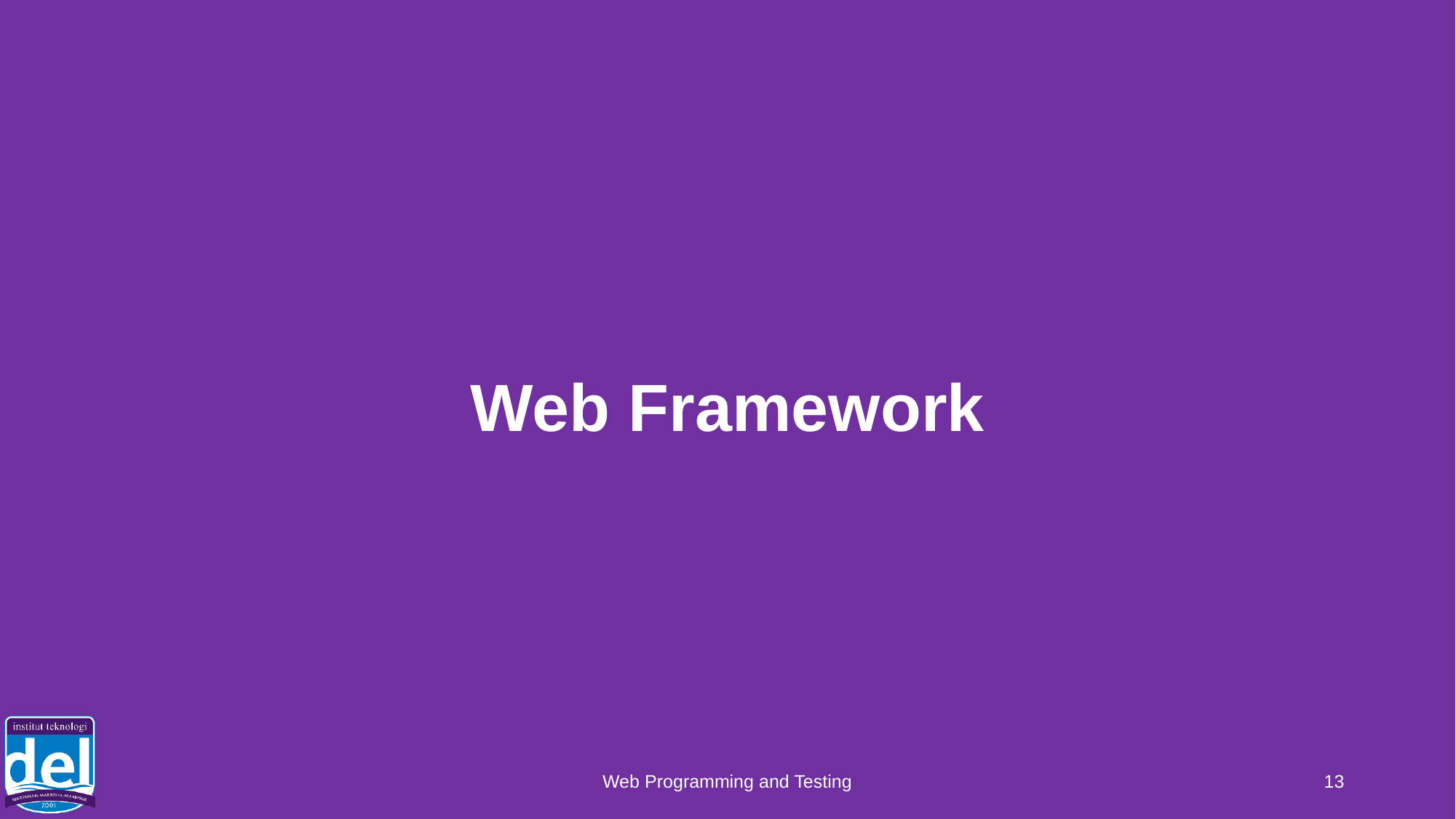

# Web Framework
Web Programming and Testing
13